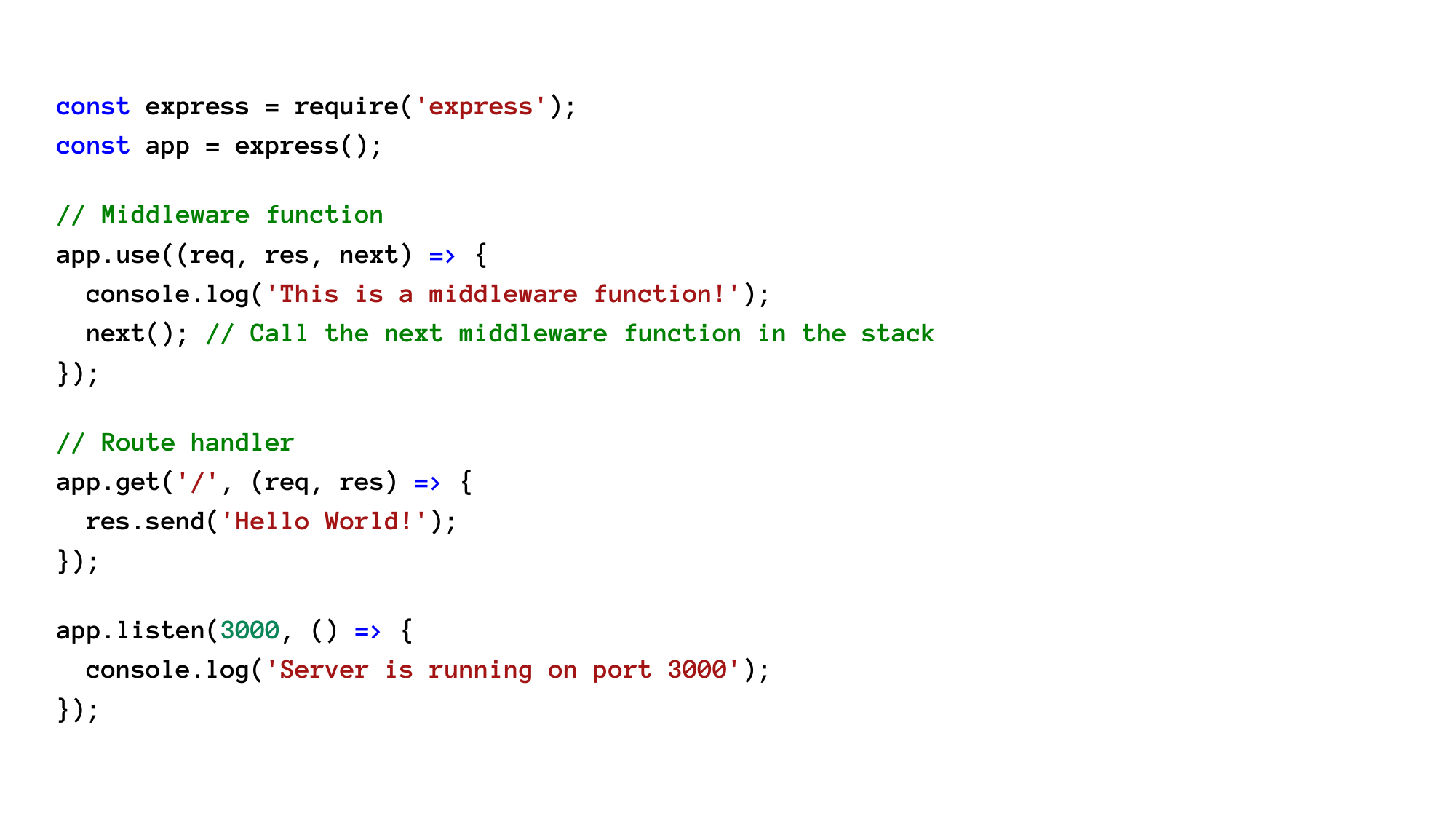

const express = require('express');
const app = express();
// Middleware function
app.use((req, res, next) => {
  console.log('This is a middleware function!');
  next(); // Call the next middleware function in the stack
});
// Route handler
app.get('/', (req, res) => {
  res.send('Hello World!');
});
app.listen(3000, () => {
  console.log('Server is running on port 3000');
});